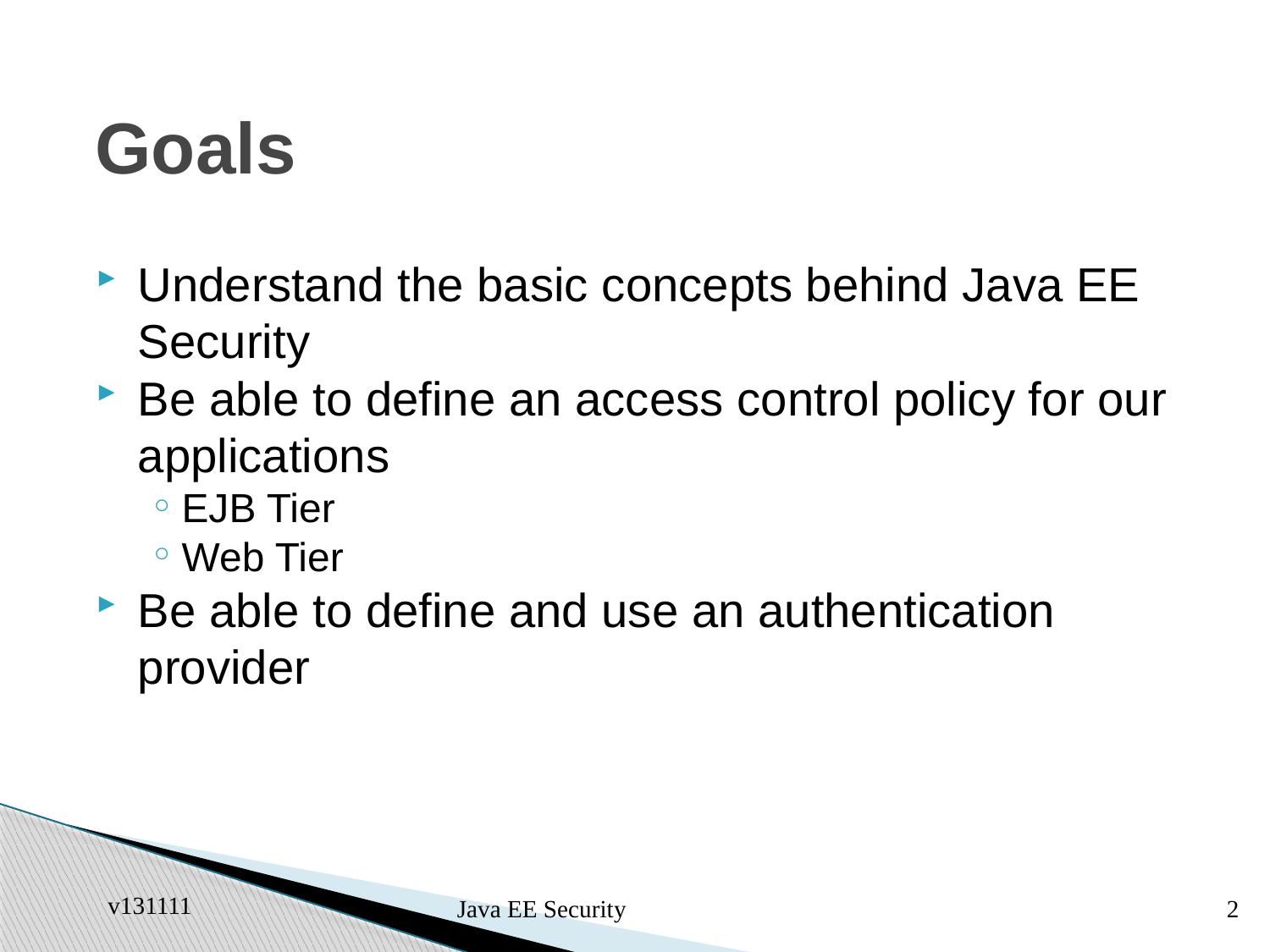

# Goals
Understand the basic concepts behind Java EE Security
Be able to define an access control policy for our applications
EJB Tier
Web Tier
Be able to define and use an authentication provider
v131111
Java EE Security
2